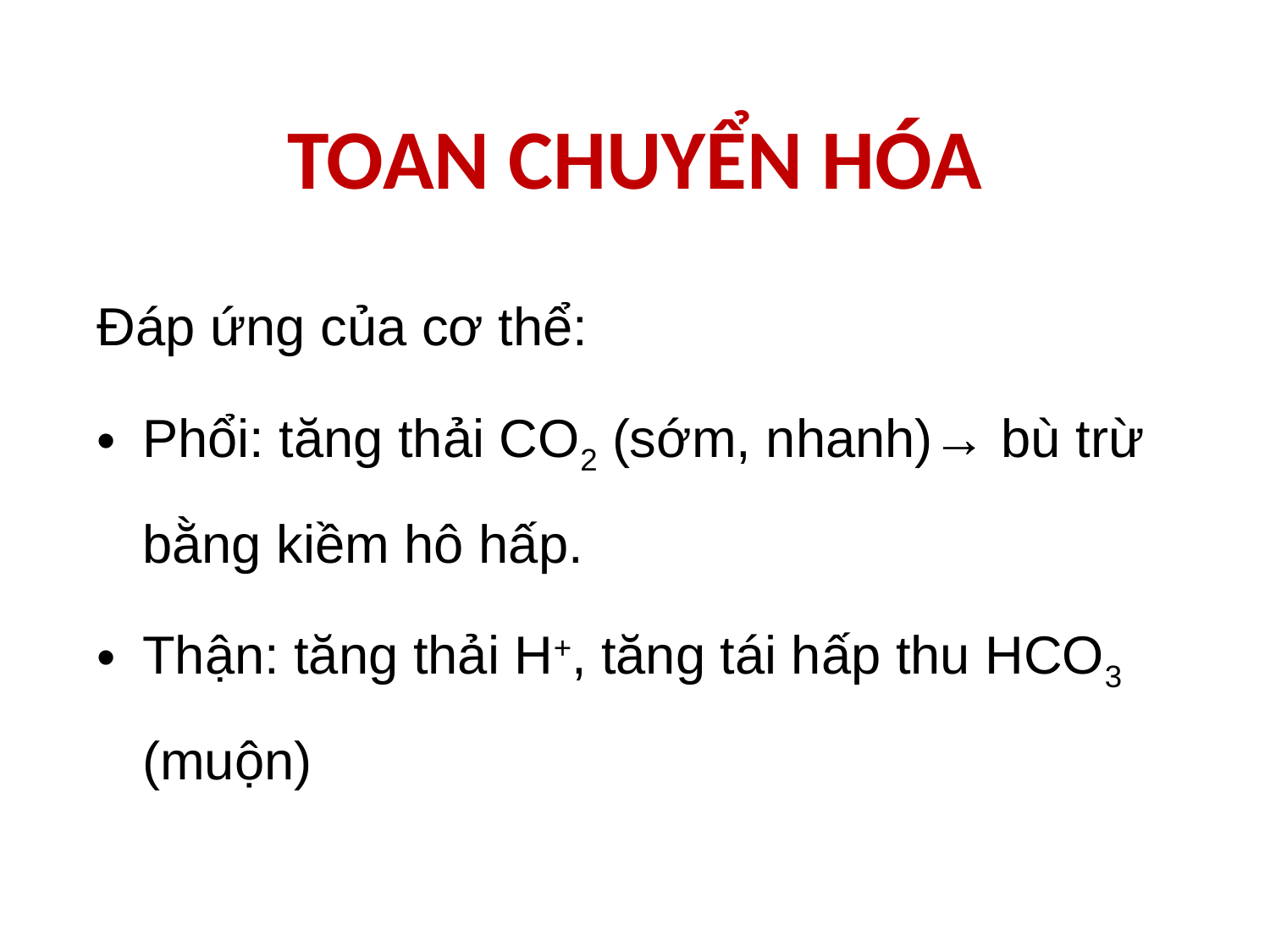

# TOAN CHUYỂN HÓA
Đáp ứng của cơ thể:
Phổi: tăng thải CO2 (sớm, nhanh)→ bù trừ bằng kiềm hô hấp.
Thận: tăng thải H+, tăng tái hấp thu HCO3 (muộn)